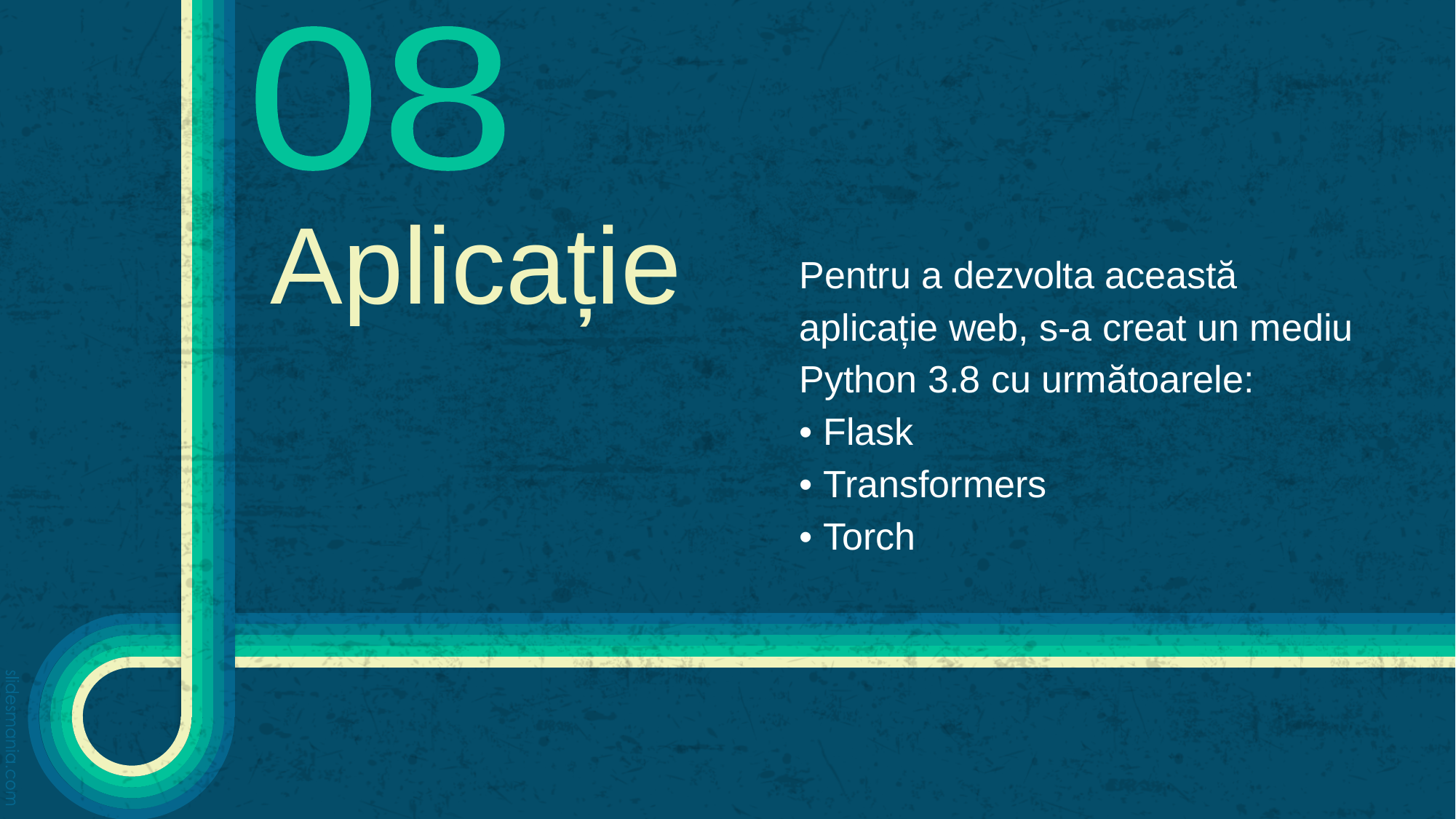

08
# Aplicație
Pentru a dezvolta această aplicație web, s-a creat un mediu Python 3.8 cu următoarele:
• Flask
• Transformers
• Torch